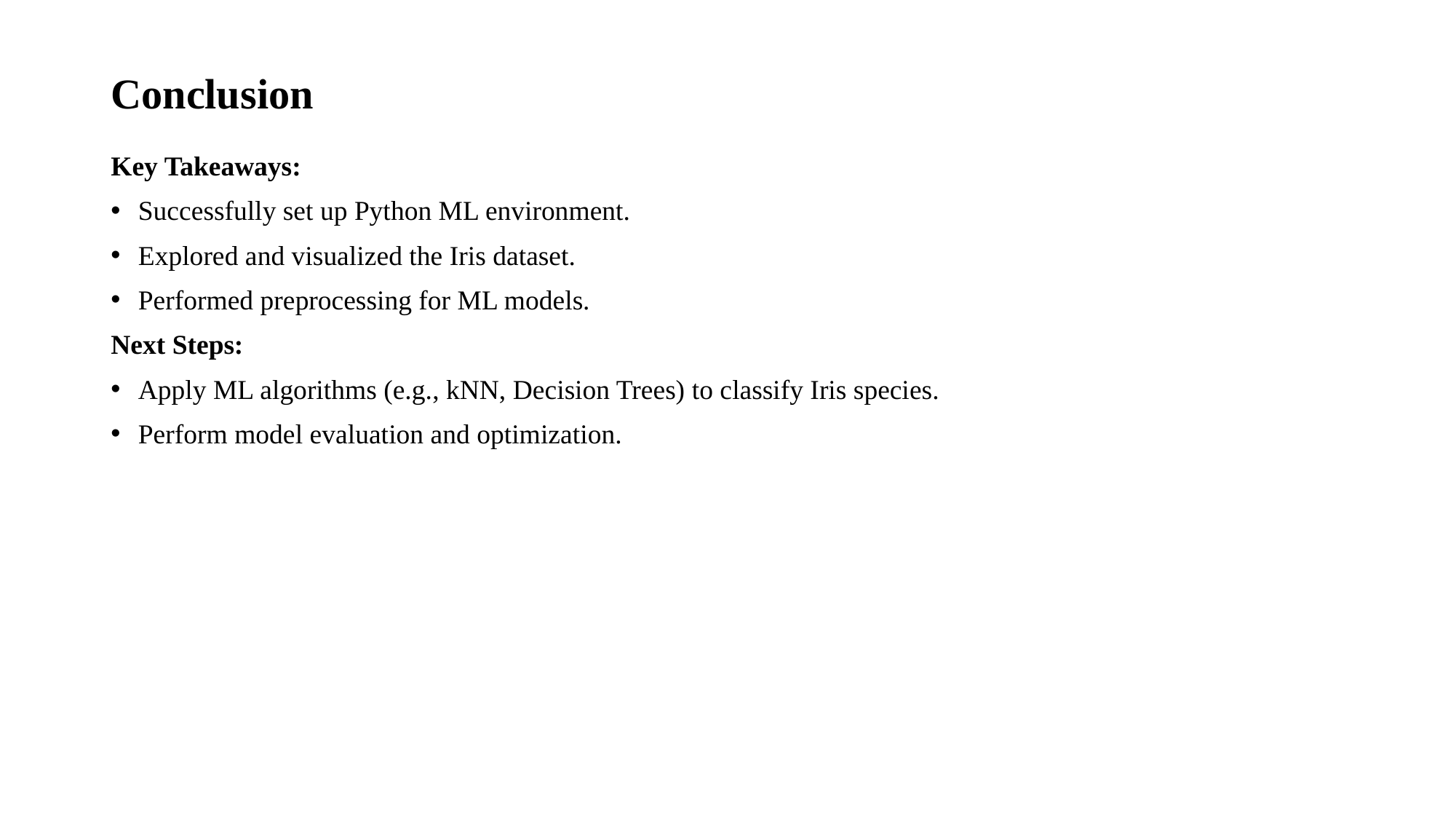

# Conclusion
Key Takeaways:
Successfully set up Python ML environment.
Explored and visualized the Iris dataset.
Performed preprocessing for ML models.
Next Steps:
Apply ML algorithms (e.g., kNN, Decision Trees) to classify Iris species.
Perform model evaluation and optimization.